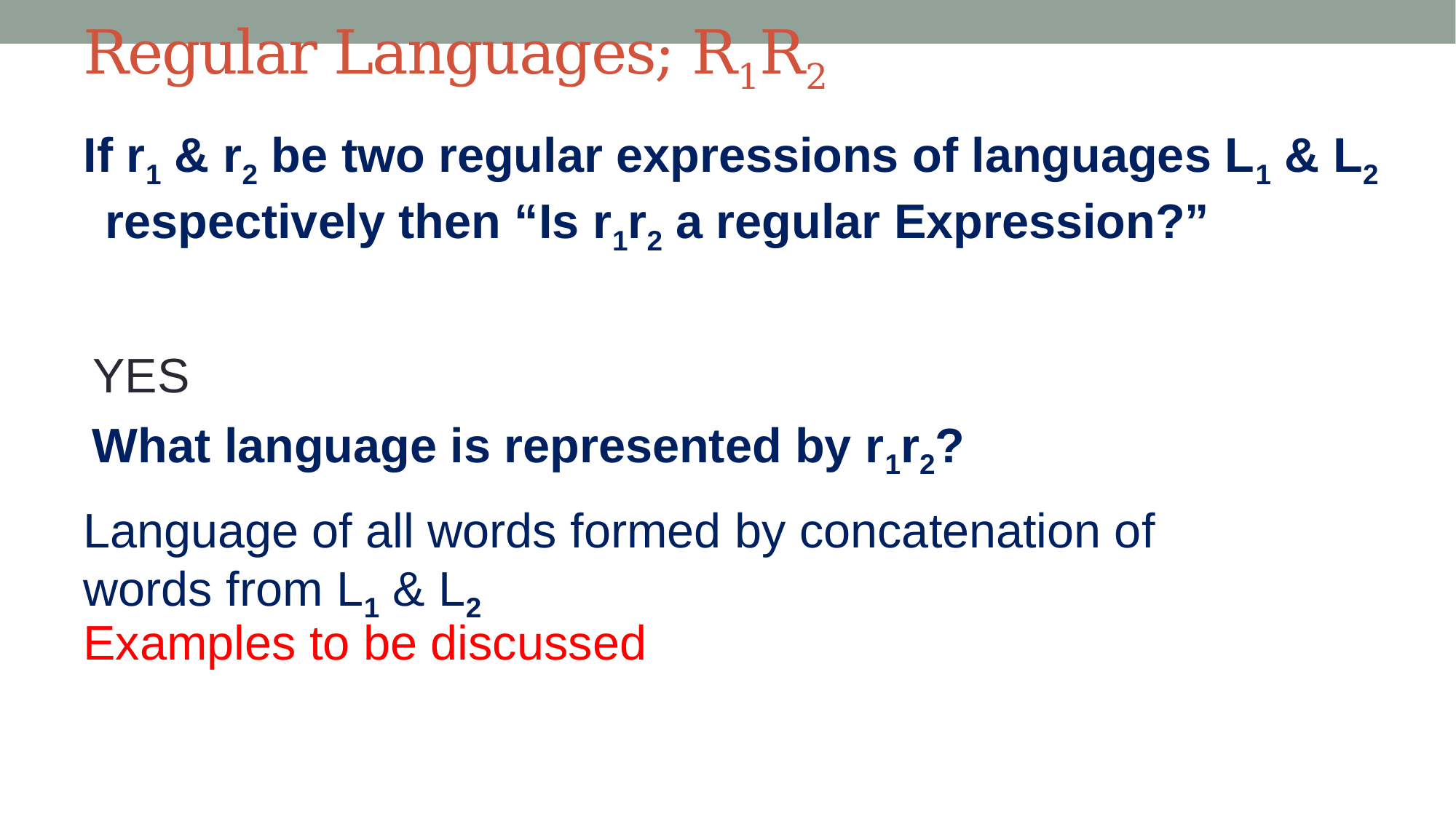

# Regular Languages; R1R2
If r1 & r2 be two regular expressions of languages L1 & L2 respectively then “Is r1r2 a regular Expression?”
YES
What language is represented by r1r2?
Language of all words formed by concatenation of words from L1 & L2
Examples to be discussed